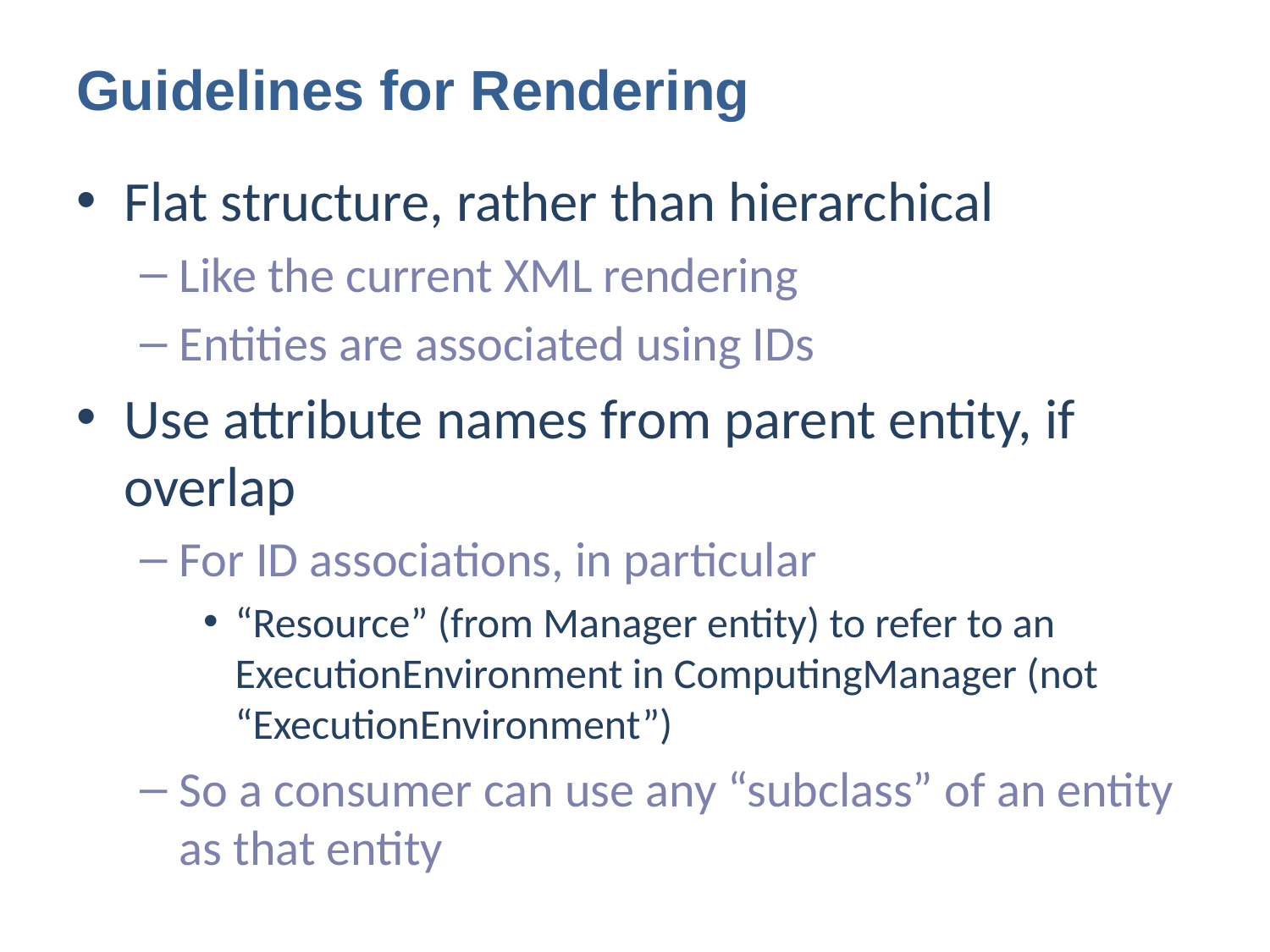

# Guidelines for Rendering
Flat structure, rather than hierarchical
Like the current XML rendering
Entities are associated using IDs
Use attribute names from parent entity, if overlap
For ID associations, in particular
“Resource” (from Manager entity) to refer to an ExecutionEnvironment in ComputingManager (not “ExecutionEnvironment”)
So a consumer can use any “subclass” of an entity as that entity
5